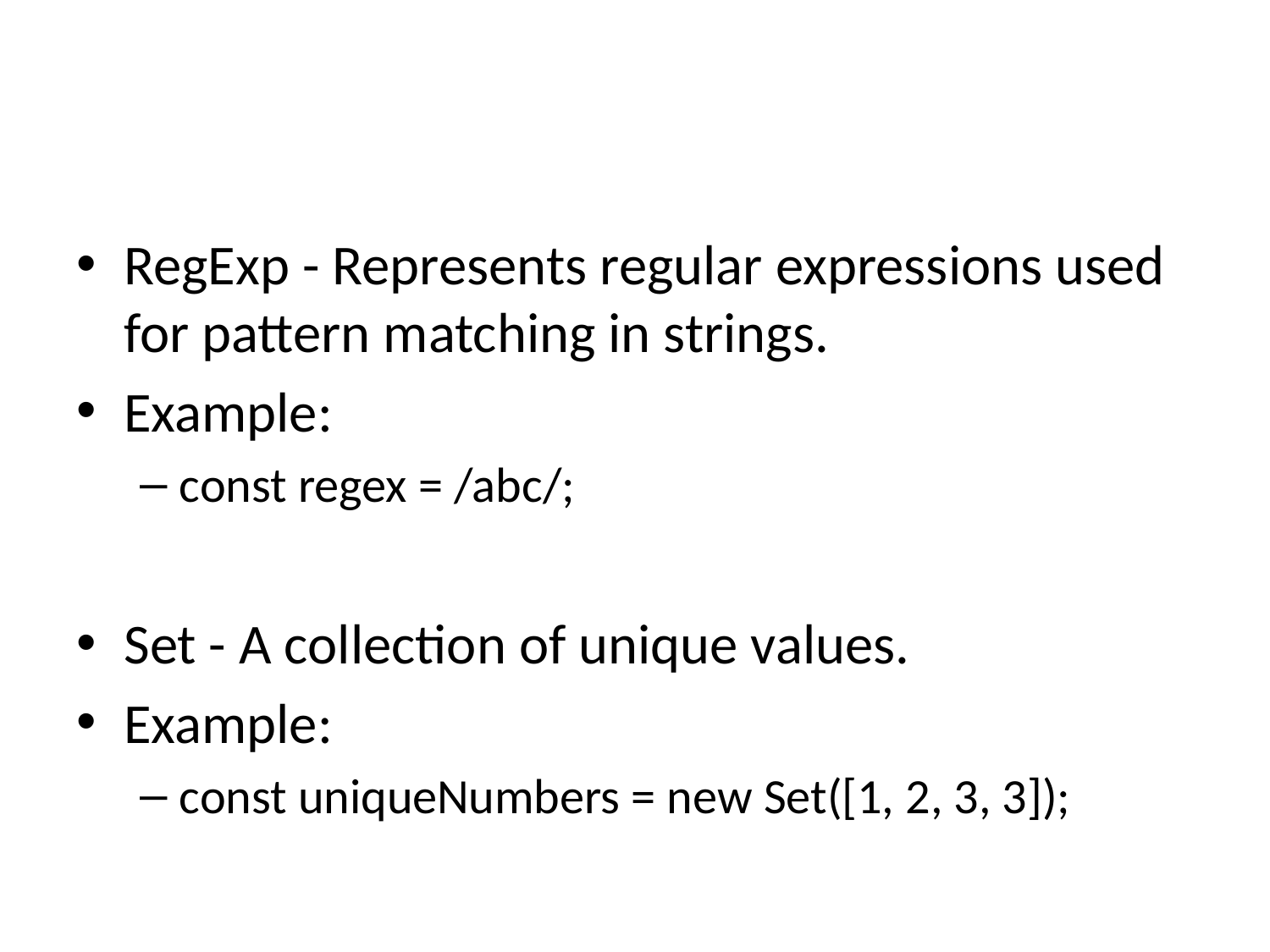

#
RegExp - Represents regular expressions used for pattern matching in strings.
Example:
const regex = /abc/;

Set - A collection of unique values.
Example:
const uniqueNumbers = new Set([1, 2, 3, 3]);